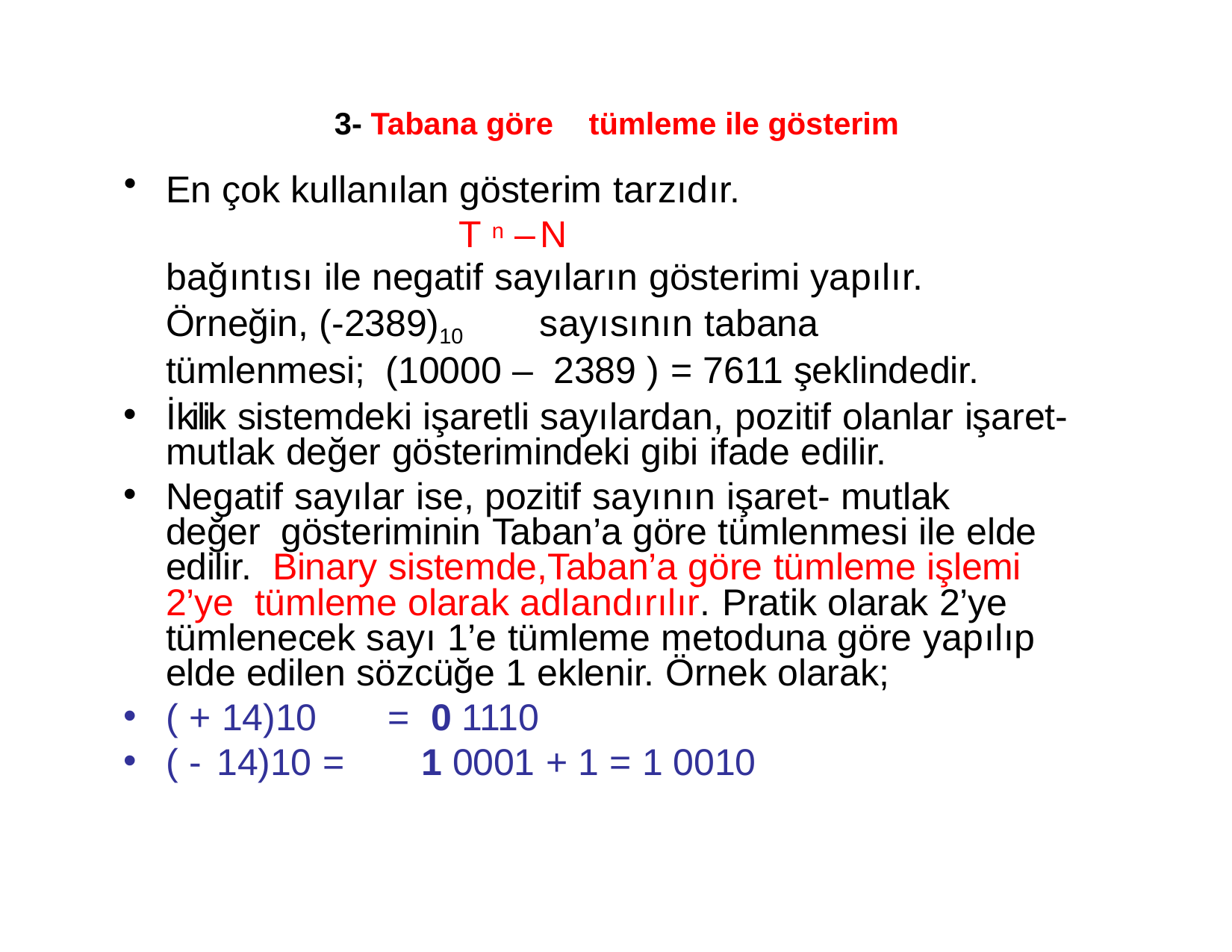

3- Tabana göre	tümleme ile gösterim
En çok kullanılan gösterim tarzıdır.
T n –N
bağıntısı ile negatif sayıların gösterimi yapılır.  Örneğin, (-2389)10	sayısının tabana	tümlenmesi;  (10000 – 2389 ) = 7611 şeklindedir.
İkilik sistemdeki işaretli sayılardan, pozitif olanlar işaret-  mutlak değer gösterimindeki gibi ifade edilir.
Negatif sayılar ise, pozitif sayının işaret- mutlak değer  gösteriminin Taban’a göre tümlenmesi ile elde edilir.  Binary sistemde,Taban’a göre tümleme işlemi 2’ye  tümleme olarak adlandırılır. Pratik olarak 2’ye  tümlenecek sayı 1’e tümleme metoduna göre yapılıp  elde edilen sözcüğe 1 eklenir. Örnek olarak;
( + 14)10	=	0 1110
( -	14)10 =	1 0001 + 1 = 1 0010